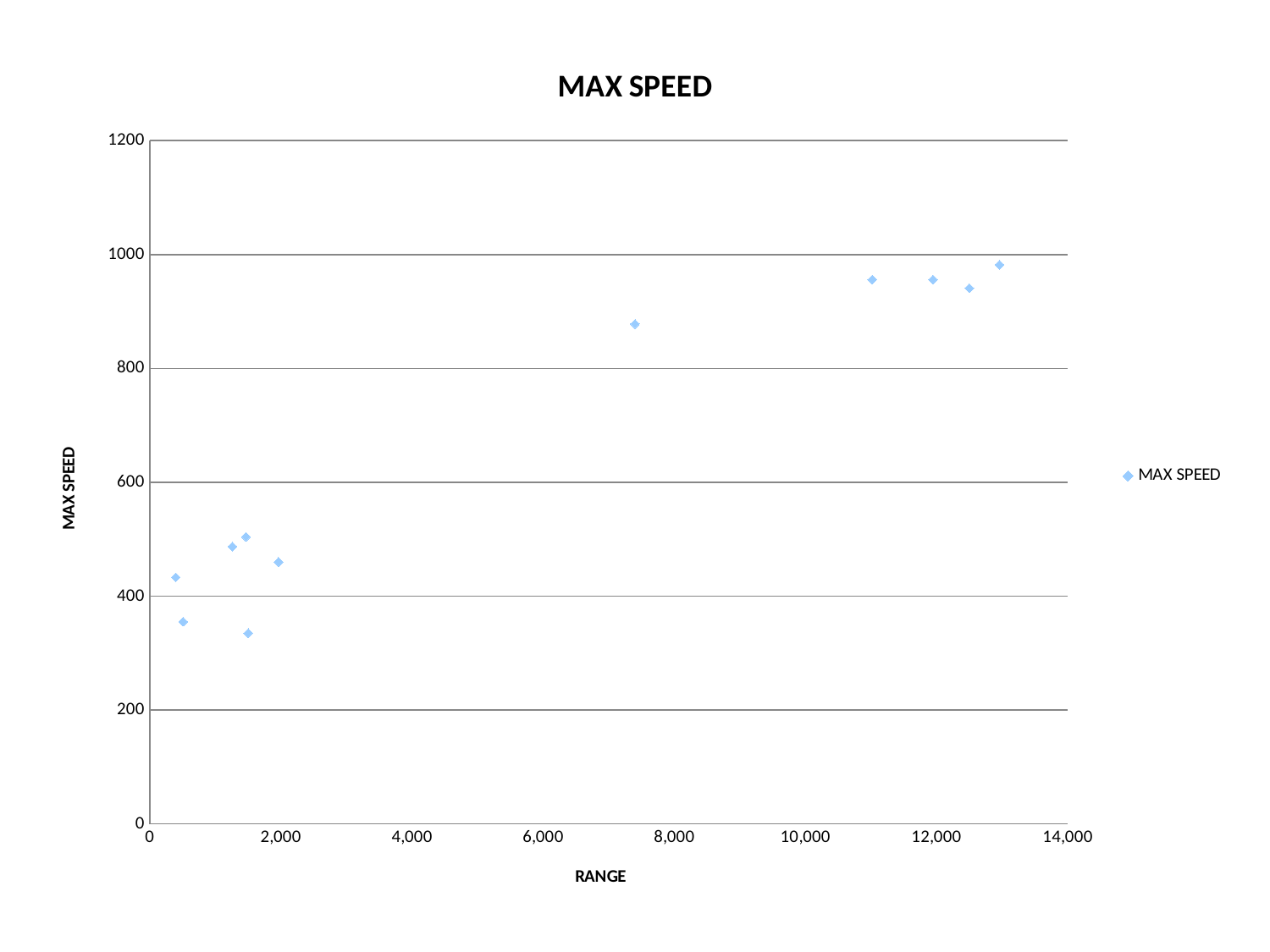

### Chart:

| Category | MAX SPEED |
|---|---|